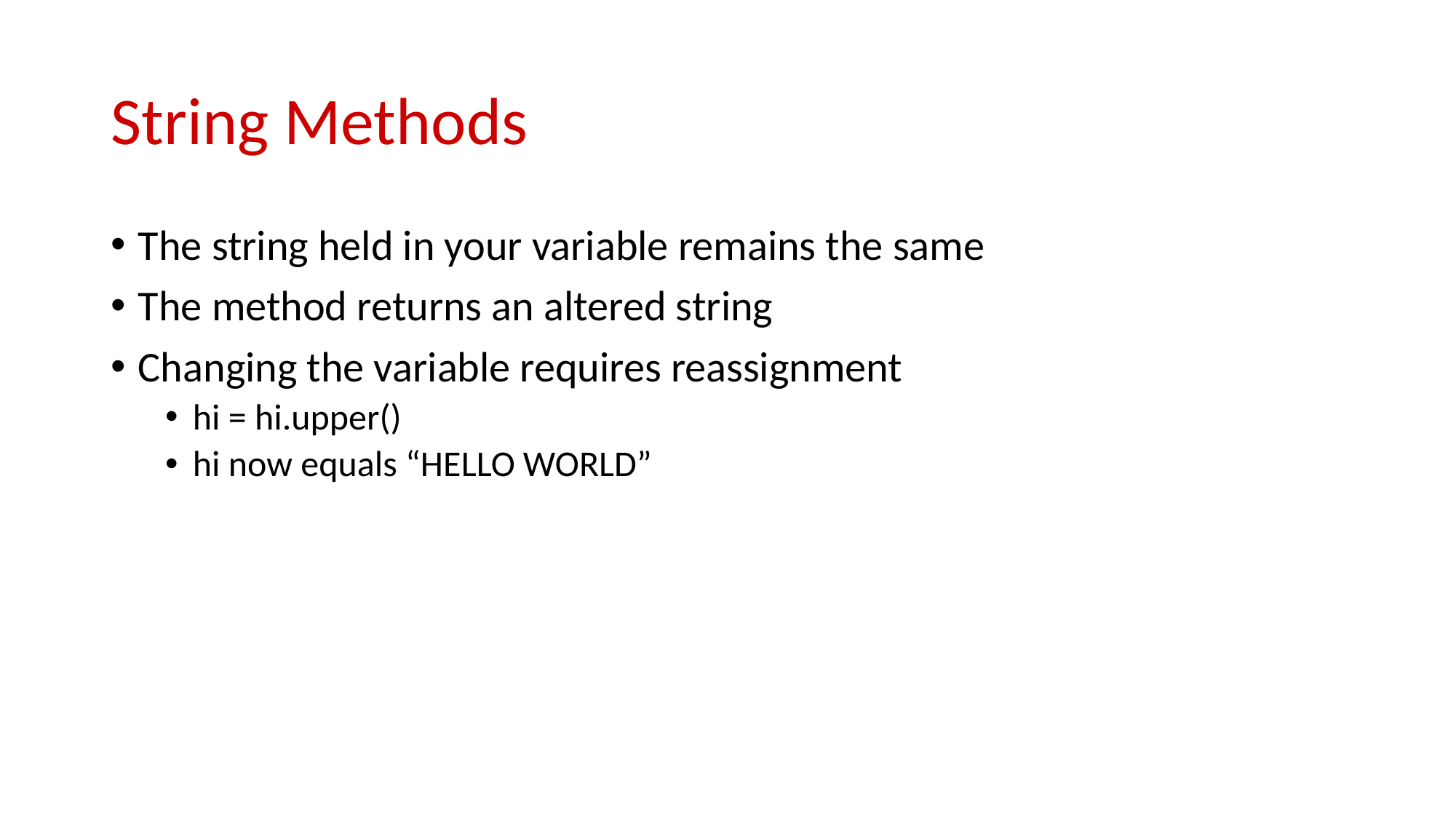

# String Methods
The string held in your variable remains the same
The method returns an altered string
Changing the variable requires reassignment
hi = hi.upper()
hi now equals “HELLO WORLD”